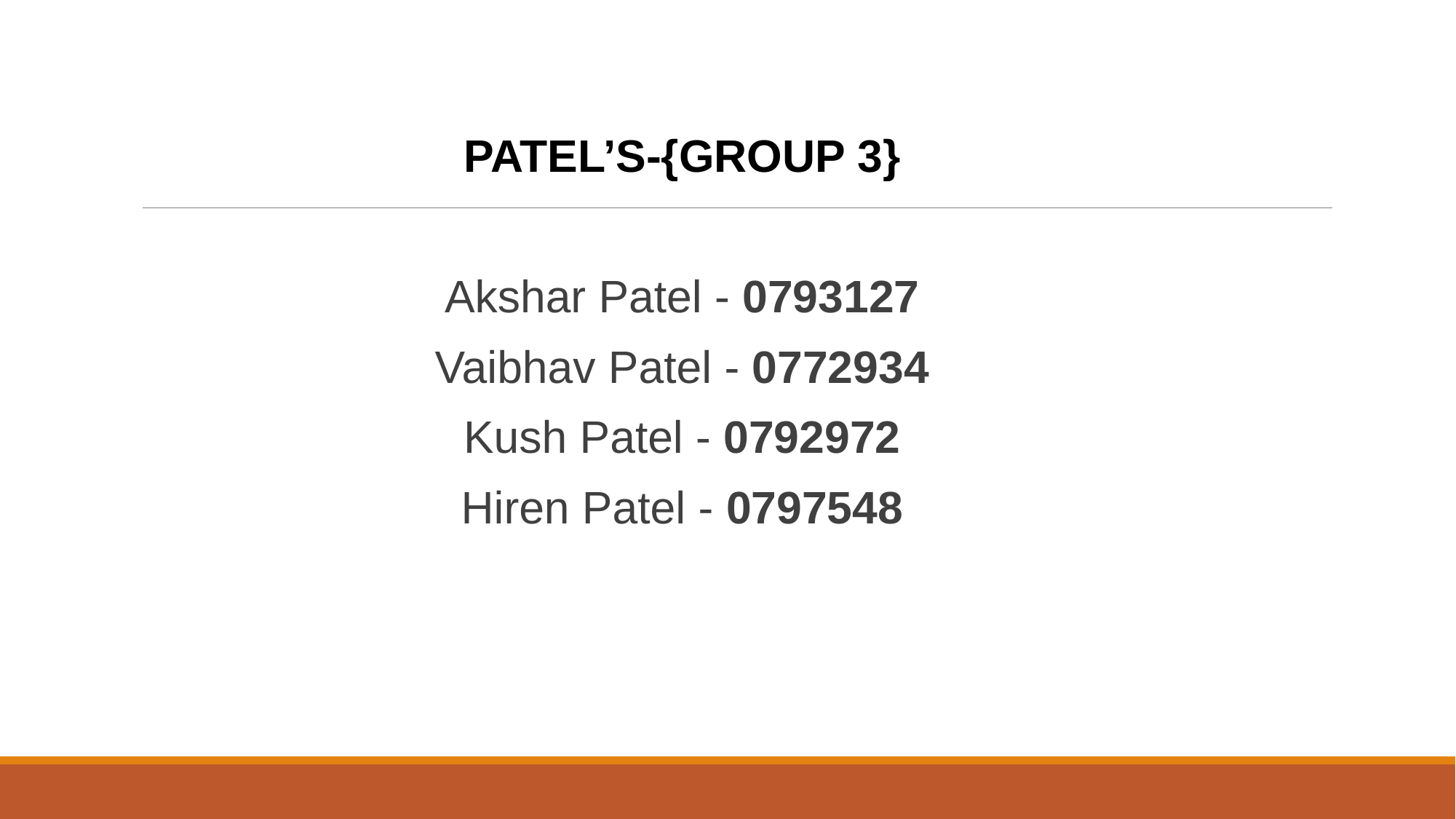

PATEL’S-{GROUP 3}

Akshar Patel - 0793127
Vaibhav Patel - 0772934
Kush Patel - 0792972
Hiren Patel - 0797548